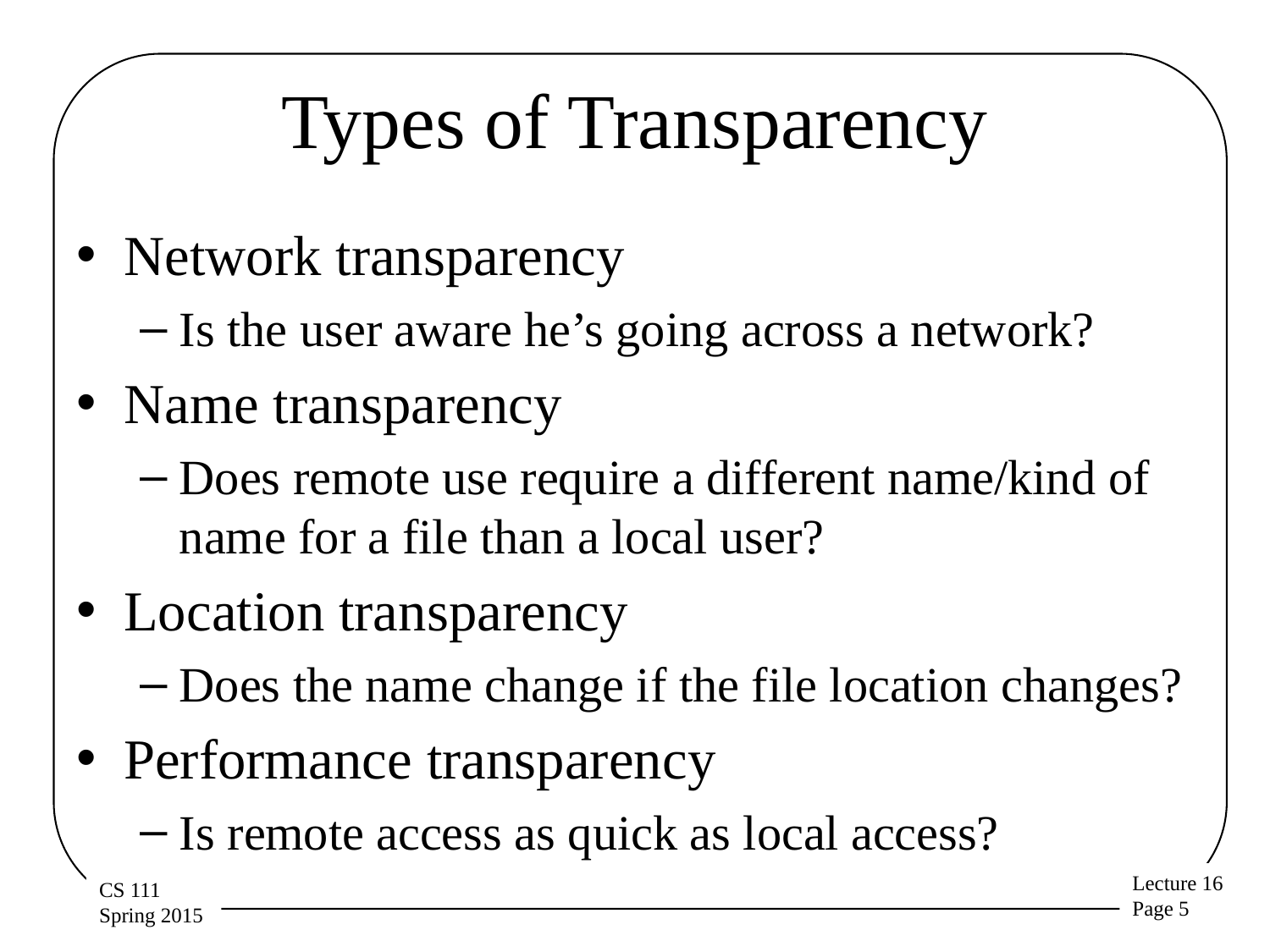

# Types of Transparency
Network transparency
Is the user aware he’s going across a network?
Name transparency
Does remote use require a different name/kind of name for a file than a local user?
Location transparency
Does the name change if the file location changes?
Performance transparency
Is remote access as quick as local access?